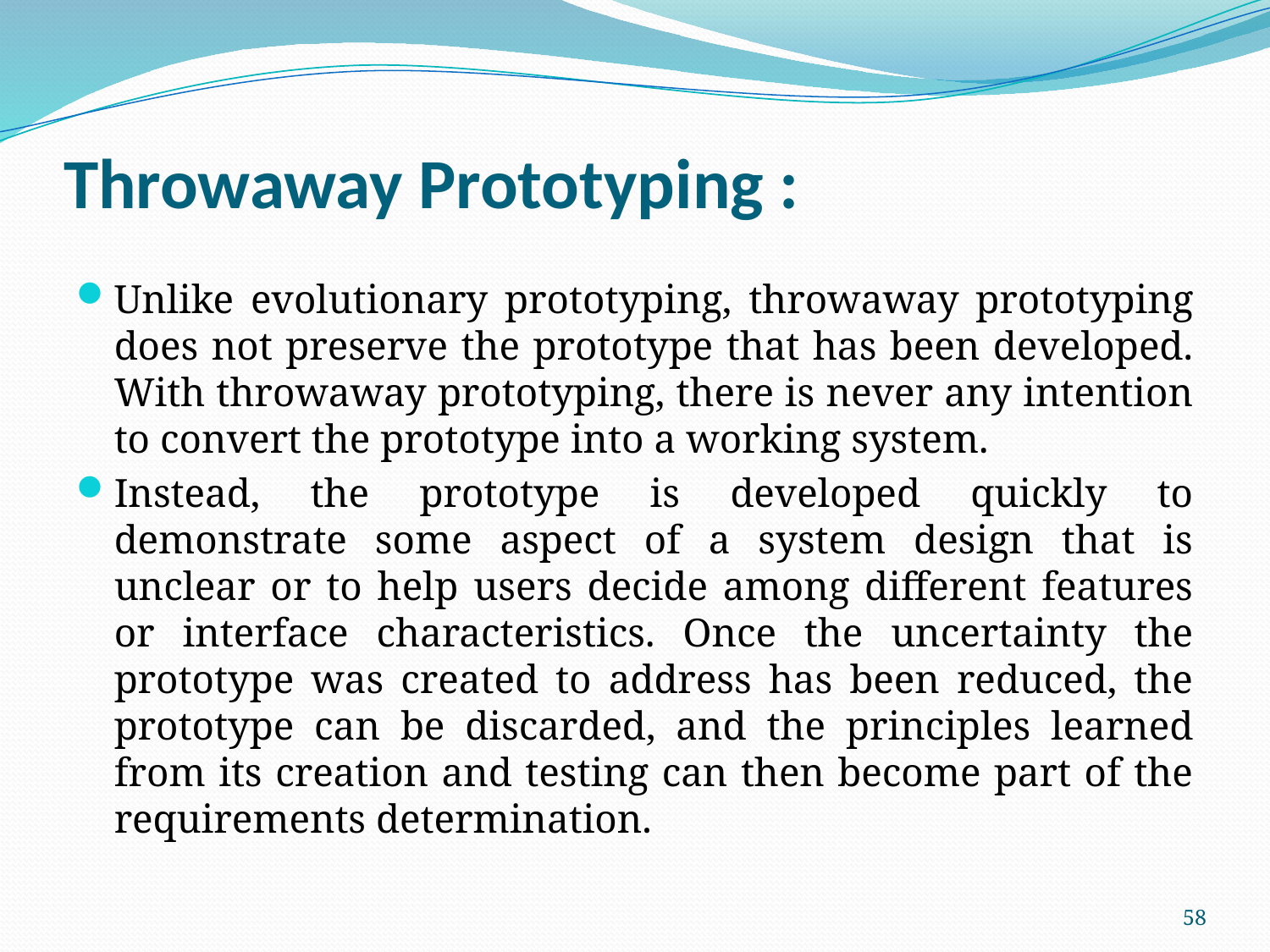

# Throwaway Prototyping :
Unlike evolutionary prototyping, throwaway prototyping does not preserve the prototype that has been developed. With throwaway prototyping, there is never any intention to convert the prototype into a working system.
Instead, the prototype is developed quickly to demonstrate some aspect of a system design that is unclear or to help users decide among different features or interface characteristics. Once the uncertainty the prototype was created to address has been reduced, the prototype can be discarded, and the principles learned from its creation and testing can then become part of the requirements determination.
58